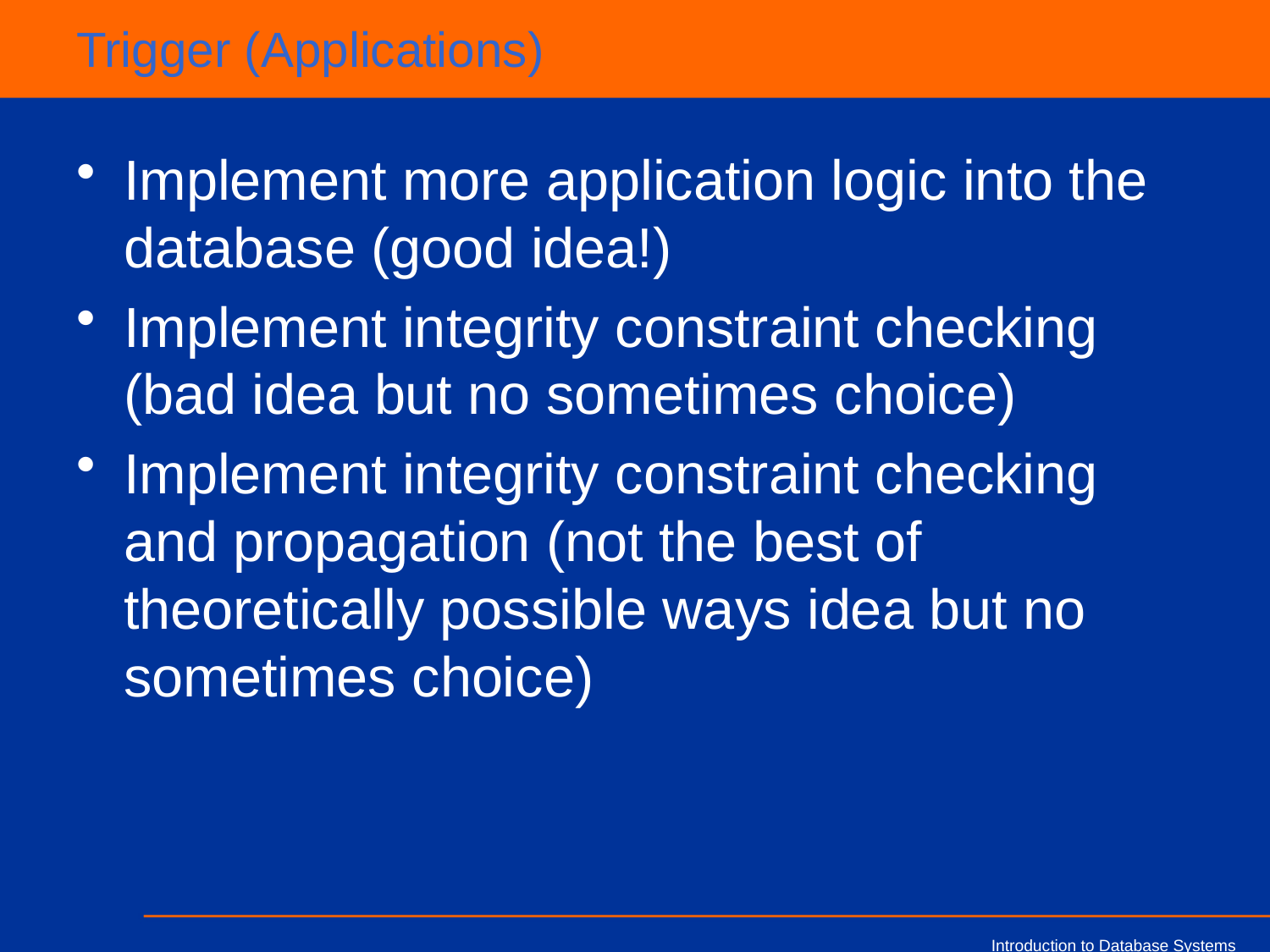

# Trigger (Applications)
Implement more application logic into the database (good idea!)
Implement integrity constraint checking (bad idea but no sometimes choice)
Implement integrity constraint checking and propagation (not the best of theoretically possible ways idea but no sometimes choice)

Introduction to Database Systems